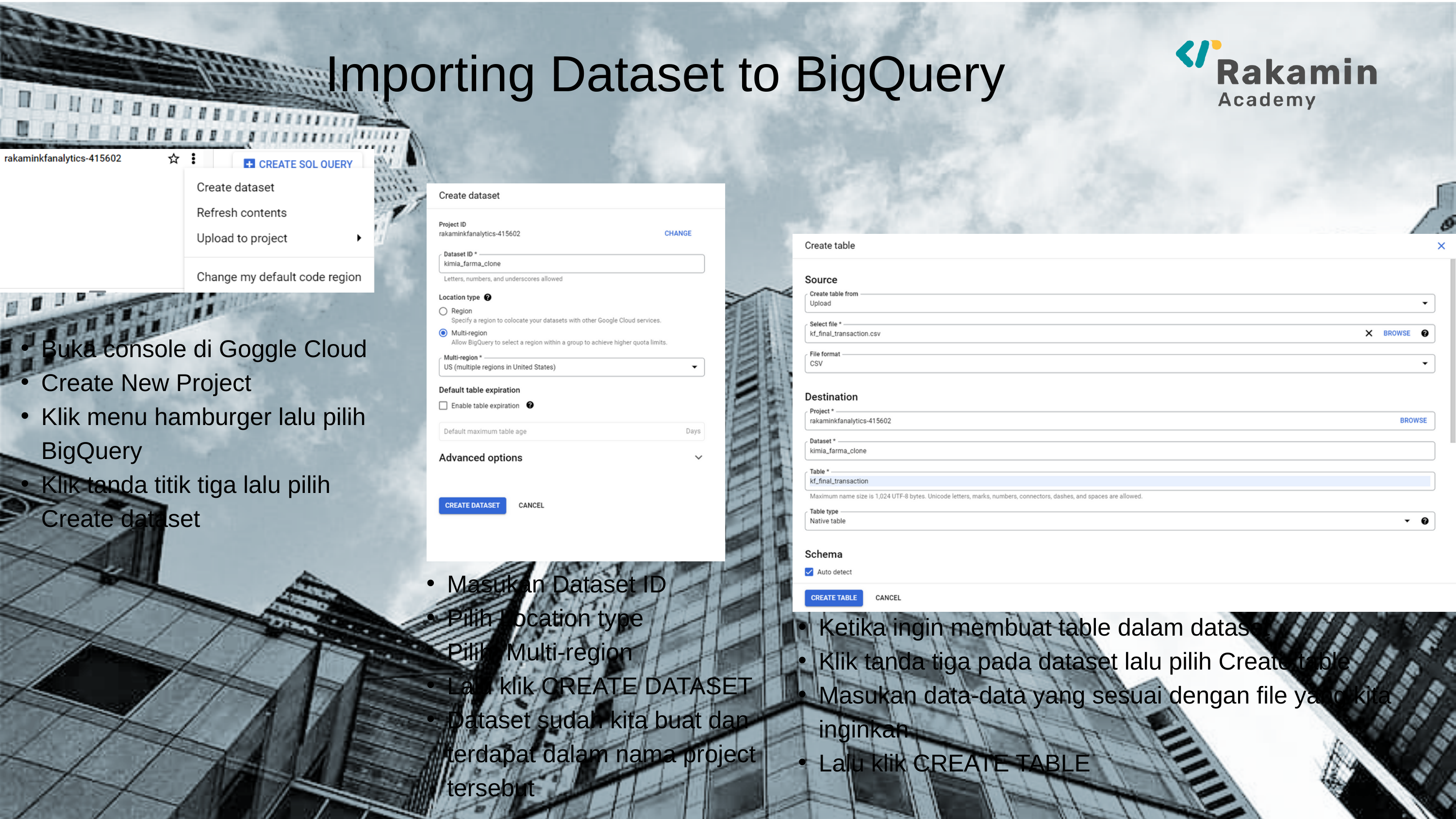

Importing Dataset to BigQuery

Buka console di Goggle Cloud
Create New Project
Klik menu hamburger lalu pilih BigQuery
Klik tanda titik tiga lalu pilih Create dataset
Masukan Dataset ID
Pilih Location type
Pilih  Multi-region
Lalu klik CREATE DATASET
Dataset sudah kita buat dan terdapat dalam nama project tersebut
Ketika ingin membuat table dalam dataset
Klik tanda tiga pada dataset lalu pilih Create table
Masukan data-data yang sesuai dengan file yang kita inginkan
Lalu klik CREATE TABLE